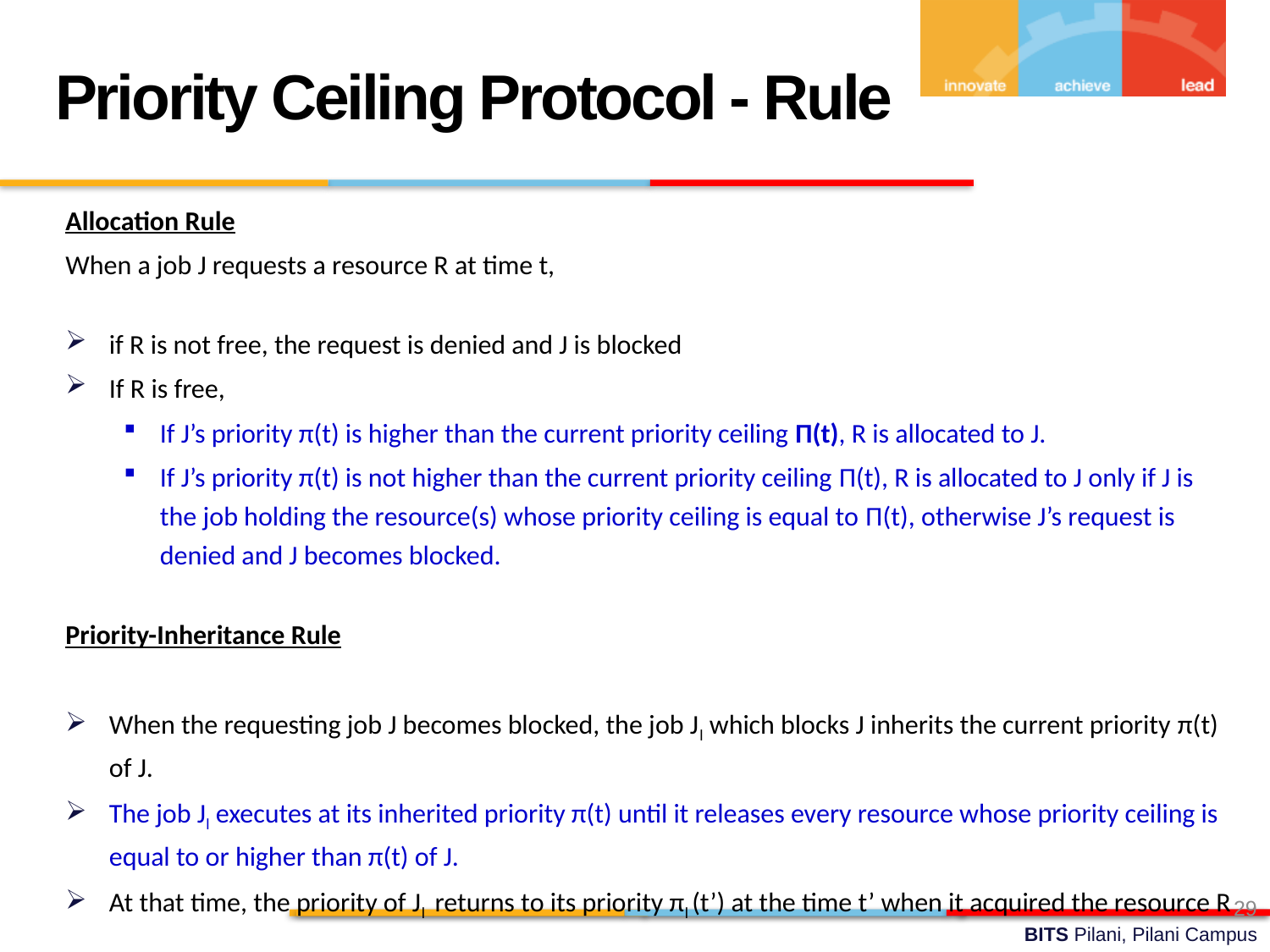

Priority Ceiling Protocol - Rule
Allocation Rule
When a job J requests a resource R at time t,

if R is not free, the request is denied and J is blocked
If R is free,
If J’s priority π(t) is higher than the current priority ceiling Π(t), R is allocated to J.
If J’s priority π(t) is not higher than the current priority ceiling Π(t), R is allocated to J only if J is the job holding the resource(s) whose priority ceiling is equal to Π(t), otherwise J’s request is denied and J becomes blocked.

Priority-Inheritance Rule

When the requesting job J becomes blocked, the job Jl which blocks J inherits the current priority π(t) of J.
The job Jl executes at its inherited priority π(t) until it releases every resource whose priority ceiling is equal to or higher than π(t) of J.
At that time, the priority of Jl  returns to its priority πl (t’) at the time t’ when it acquired the resource R
29